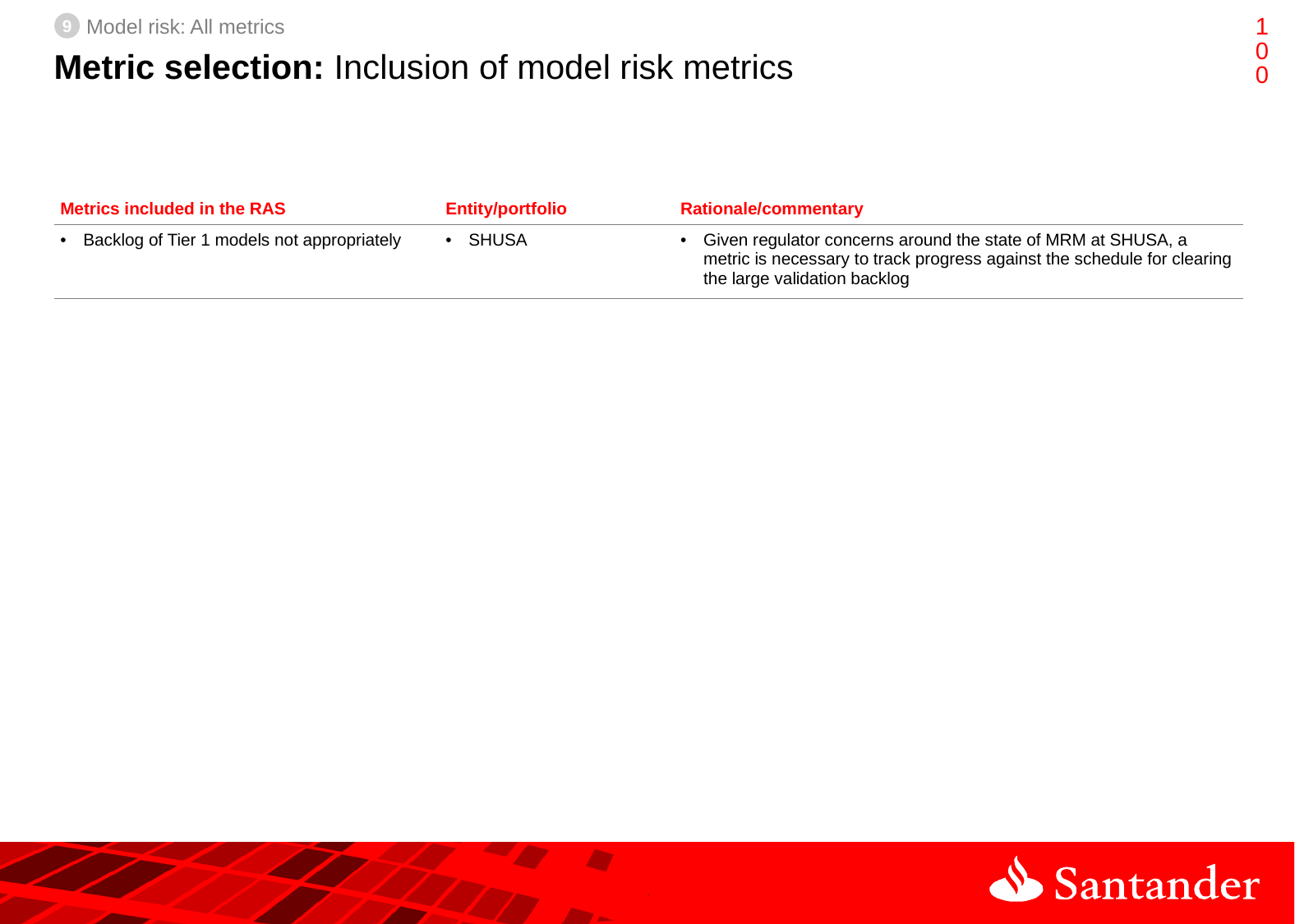

100
9
Model risk: All metrics
# Metric selection: Inclusion of model risk metrics
| Metrics included in the RAS | Entity/portfolio | Rationale/commentary |
| --- | --- | --- |
| Backlog of Tier 1 models not appropriately | SHUSA | Given regulator concerns around the state of MRM at SHUSA, a metric is necessary to track progress against the schedule for clearing the large validation backlog |